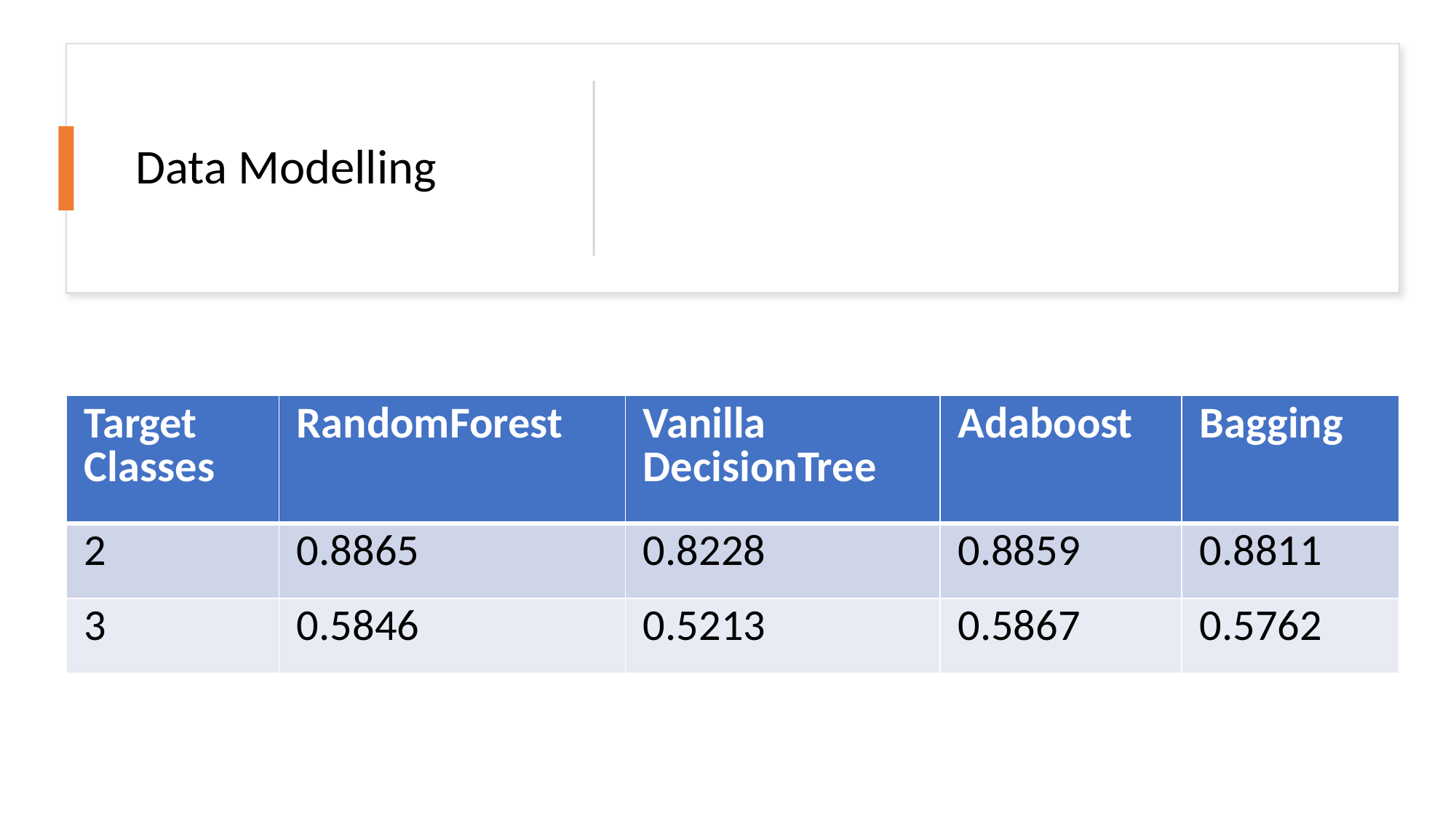

# Data Modelling

| Target Classes | RandomForest | Vanilla DecisionTree | Adaboost | Bagging |
| --- | --- | --- | --- | --- |
| 2 | 0.8865 | 0.8228 | 0.8859 | 0.8811 |
| 3 | 0.5846 | 0.5213 | 0.5867 | 0.5762 |